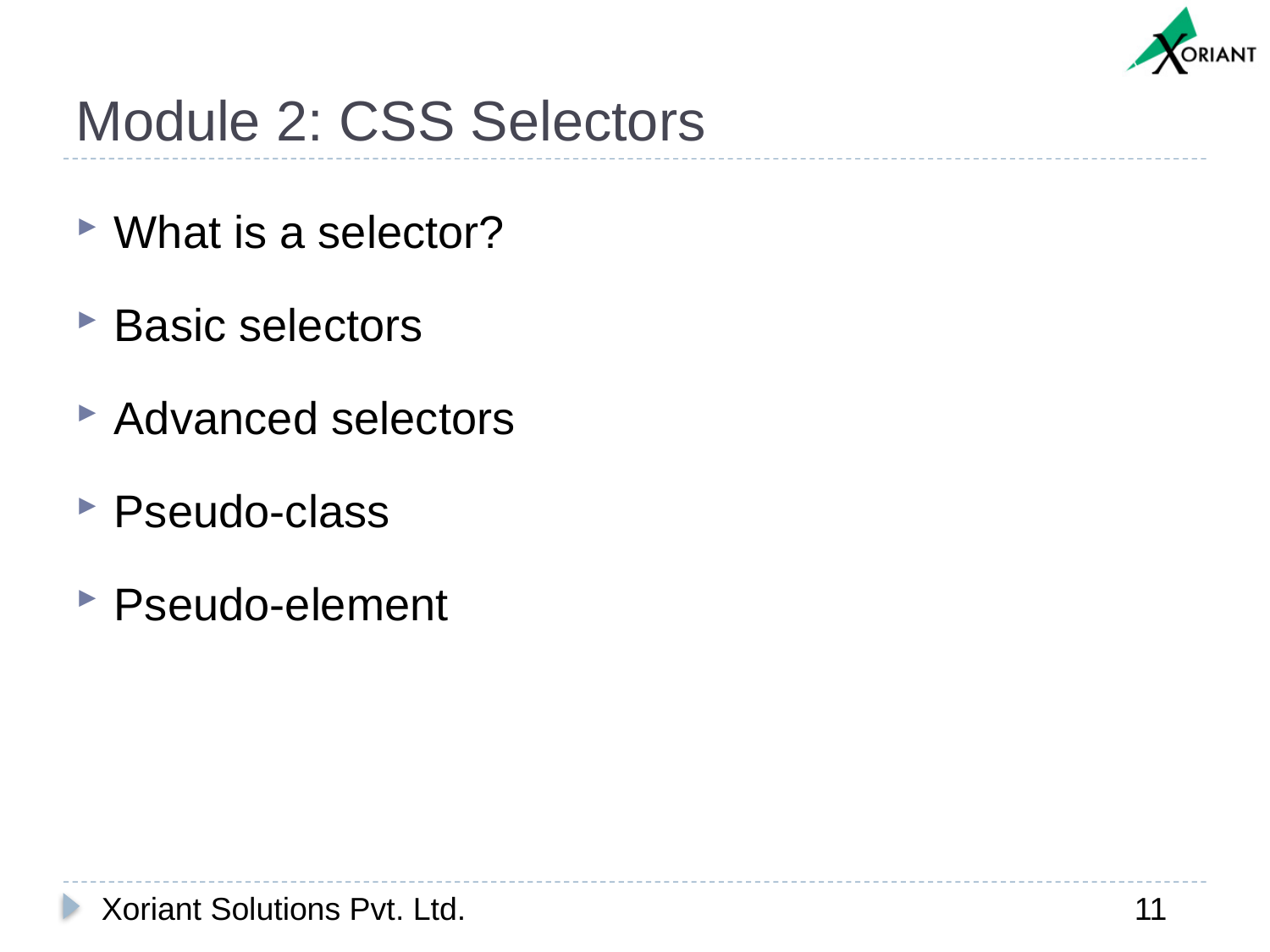

# Module 2: CSS Selectors
What is a selector?
Basic selectors
Advanced selectors
Pseudo-class
Pseudo-element
Xoriant Solutions Pvt. Ltd.
11